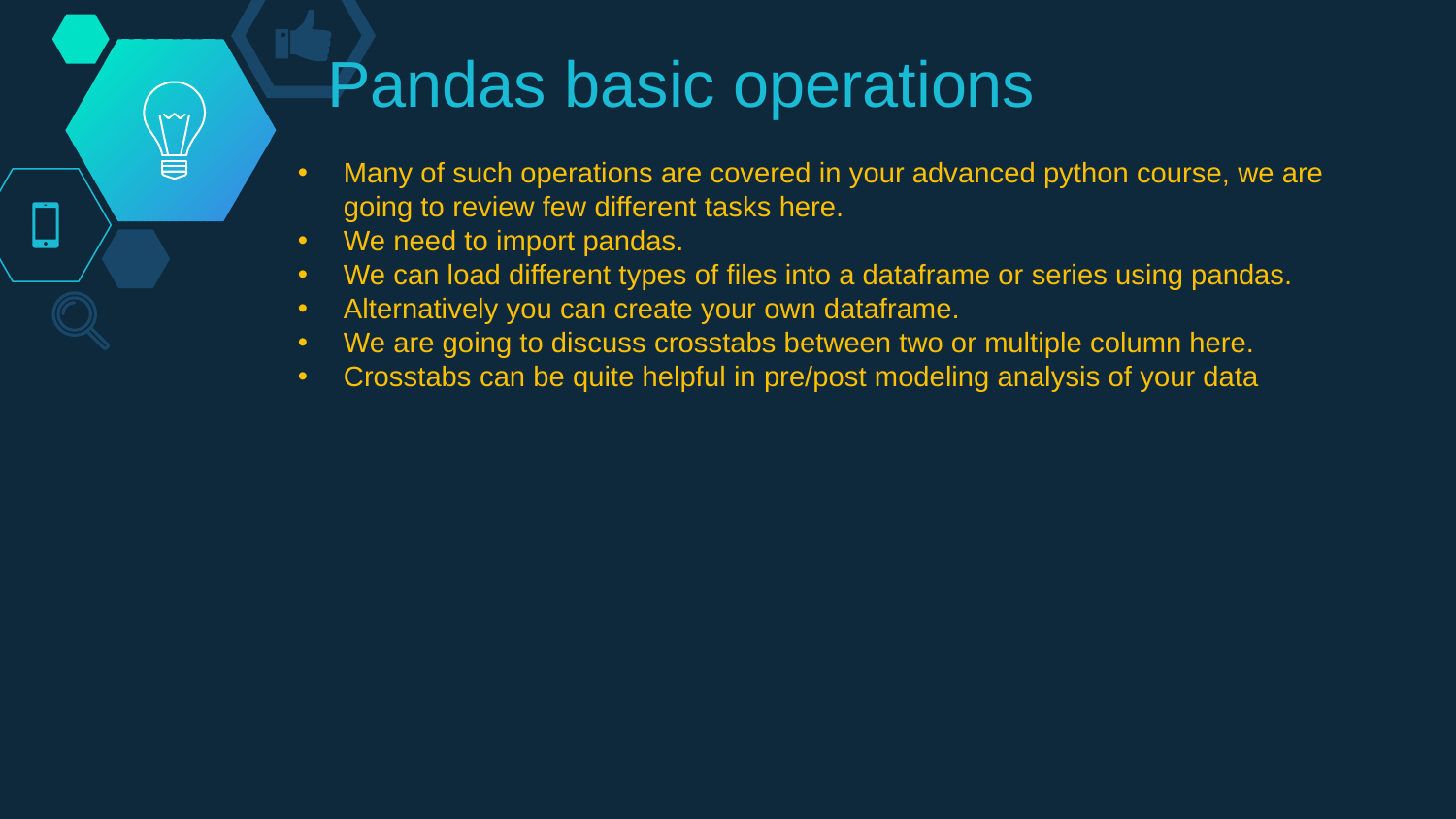

# Pandas basic operations

Many of such operations are covered in your advanced python course, we are going to review few different tasks here.
We need to import pandas.
We can load different types of files into a dataframe or series using pandas.
Alternatively you can create your own dataframe.
We are going to discuss crosstabs between two or multiple column here.
Crosstabs can be quite helpful in pre/post modeling analysis of your data